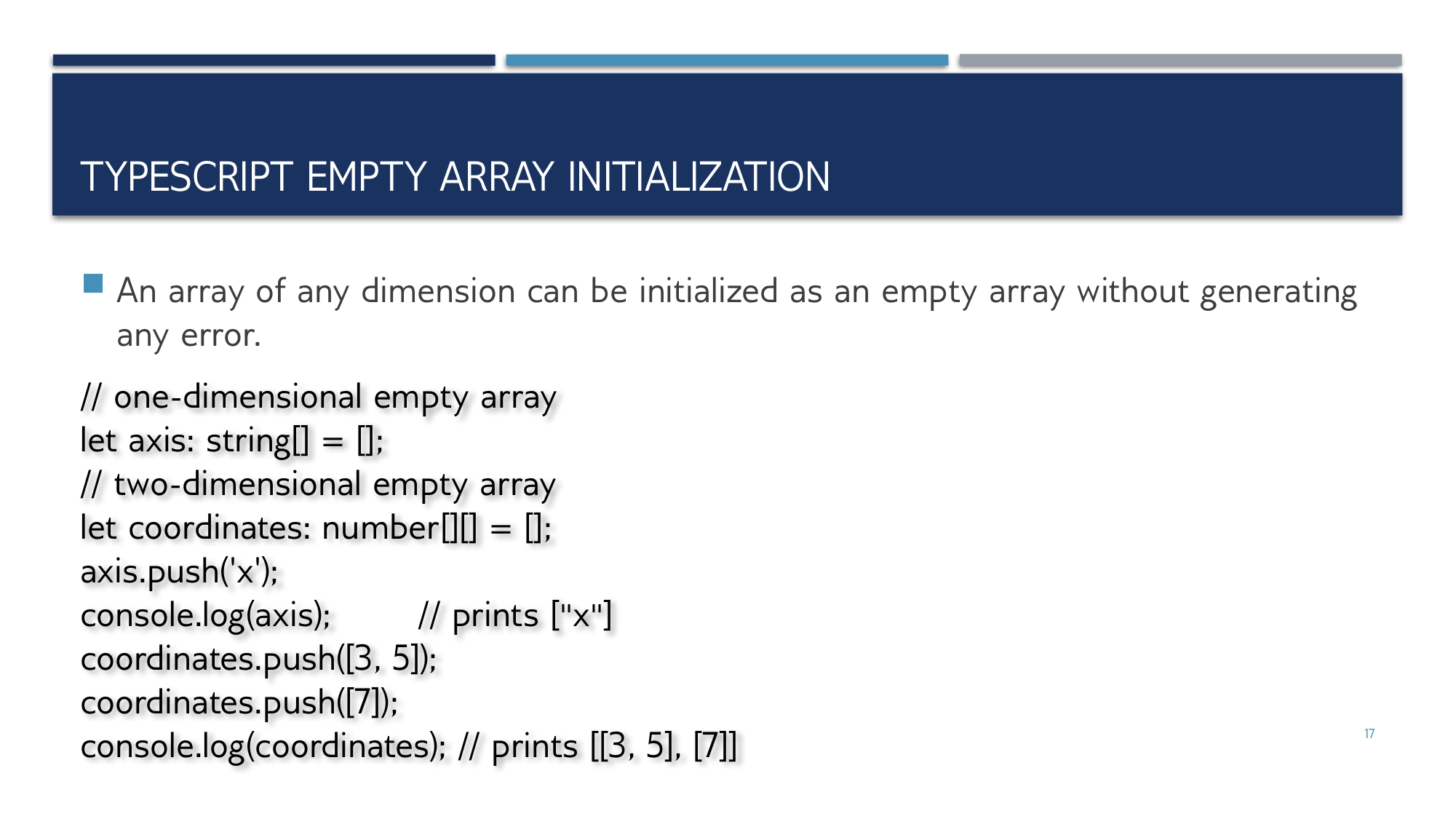

# TypeScript Empty Array Initialization
An array of any dimension can be initialized as an empty array without generating any error.
// one-dimensional empty array
let axis: string[] = [];
// two-dimensional empty array
let coordinates: number[][] = [];
axis.push('x');
console.log(axis);        // prints ["x"]
coordinates.push([3, 5]);
coordinates.push([7]);
console.log(coordinates); // prints [[3, 5], [7]]
17